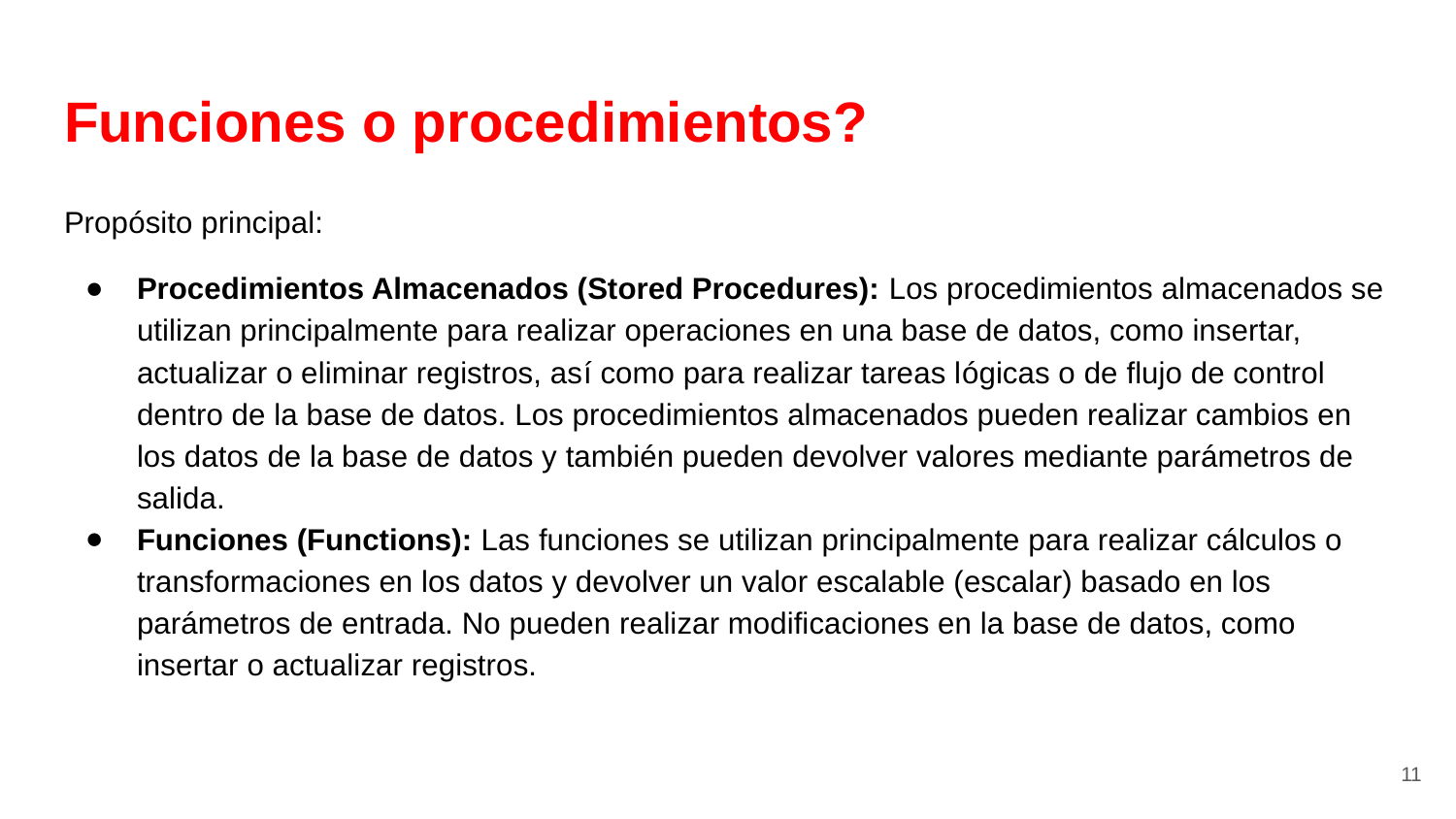

# Funciones o procedimientos?
Propósito principal:
Procedimientos Almacenados (Stored Procedures): Los procedimientos almacenados se utilizan principalmente para realizar operaciones en una base de datos, como insertar, actualizar o eliminar registros, así como para realizar tareas lógicas o de flujo de control dentro de la base de datos. Los procedimientos almacenados pueden realizar cambios en los datos de la base de datos y también pueden devolver valores mediante parámetros de salida.
Funciones (Functions): Las funciones se utilizan principalmente para realizar cálculos o transformaciones en los datos y devolver un valor escalable (escalar) basado en los parámetros de entrada. No pueden realizar modificaciones en la base de datos, como insertar o actualizar registros.

11